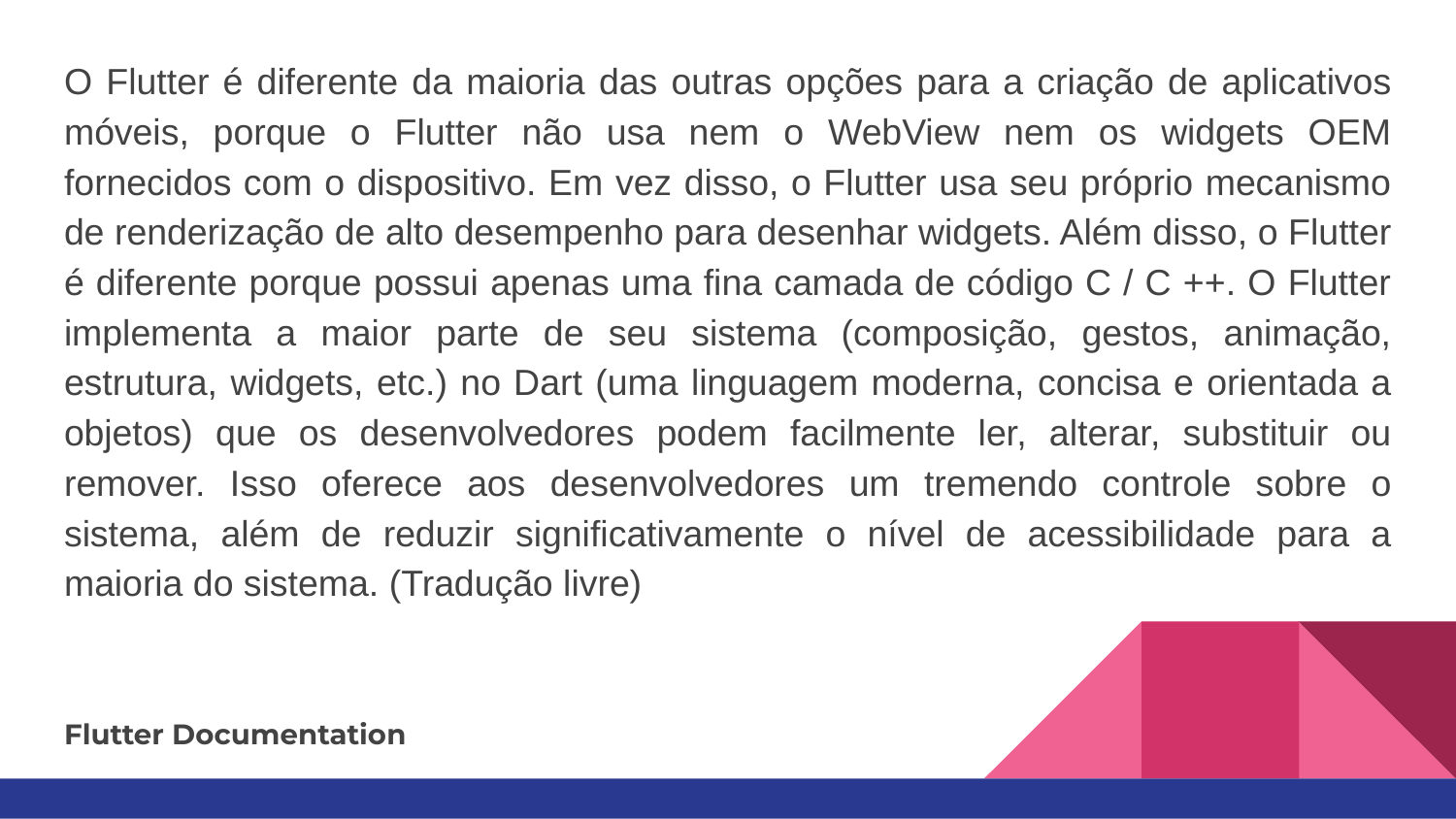

O Flutter é diferente da maioria das outras opções para a criação de aplicativos móveis, porque o Flutter não usa nem o WebView nem os widgets OEM fornecidos com o dispositivo. Em vez disso, o Flutter usa seu próprio mecanismo de renderização de alto desempenho para desenhar widgets. Além disso, o Flutter é diferente porque possui apenas uma fina camada de código C / C ++. O Flutter implementa a maior parte de seu sistema (composição, gestos, animação, estrutura, widgets, etc.) no Dart (uma linguagem moderna, concisa e orientada a objetos) que os desenvolvedores podem facilmente ler, alterar, substituir ou remover. Isso oferece aos desenvolvedores um tremendo controle sobre o sistema, além de reduzir significativamente o nível de acessibilidade para a maioria do sistema. (Tradução livre)
Flutter Documentation